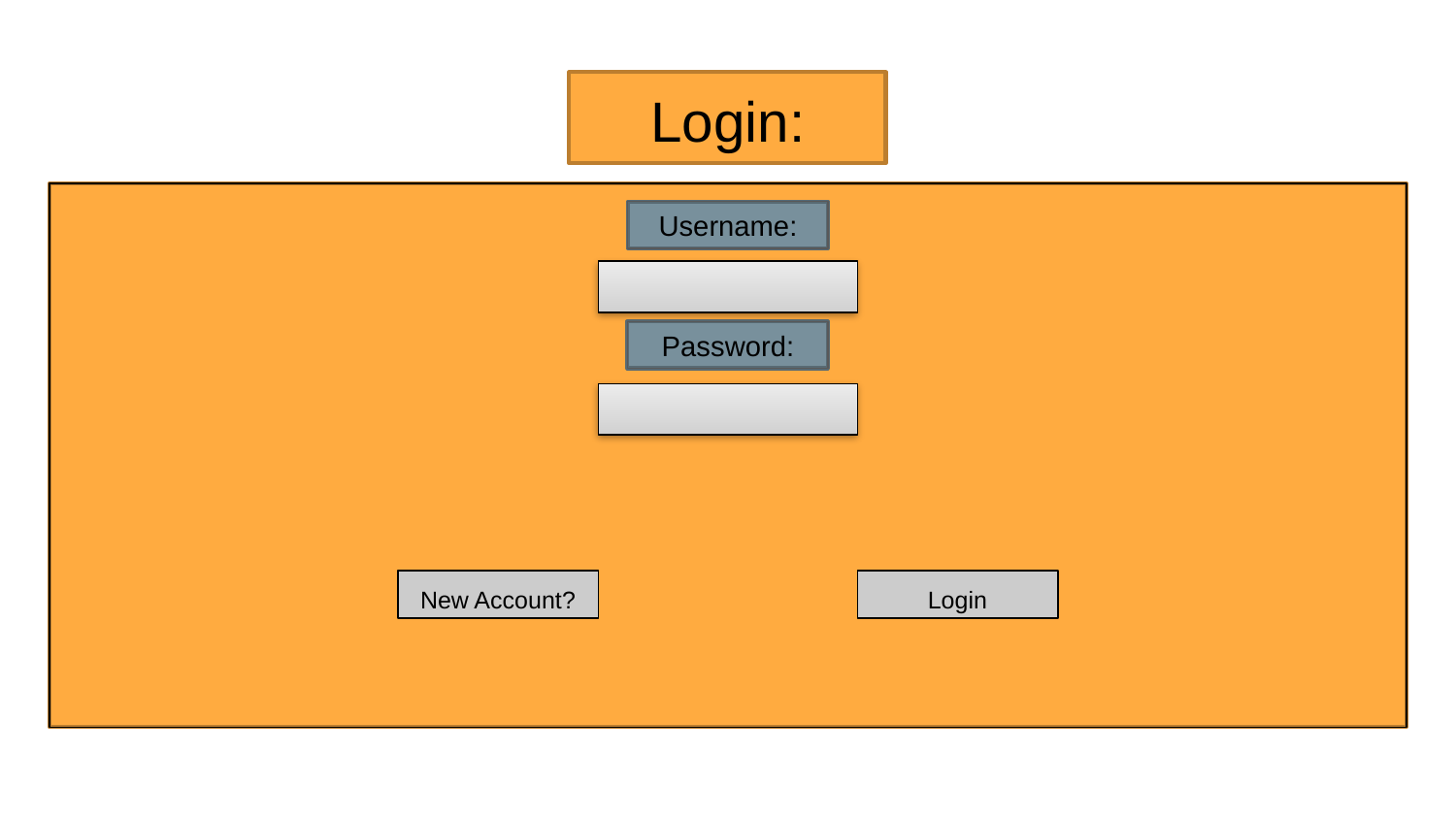

# Login:

Username:

Password:

New Account?

Login